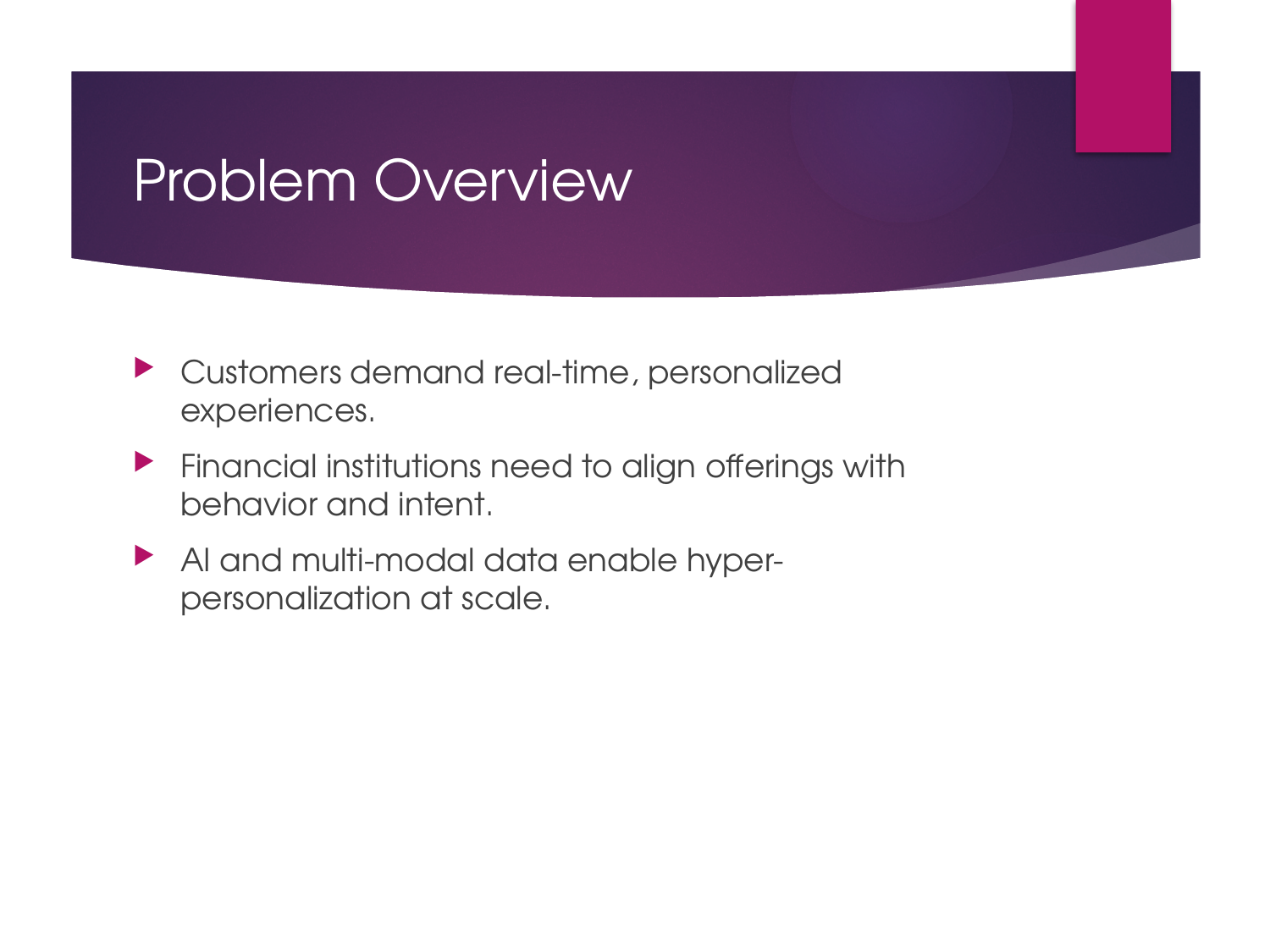

# Problem Overview
Customers demand real-time, personalized experiences.
Financial institutions need to align offerings with behavior and intent.
AI and multi-modal data enable hyper-personalization at scale.